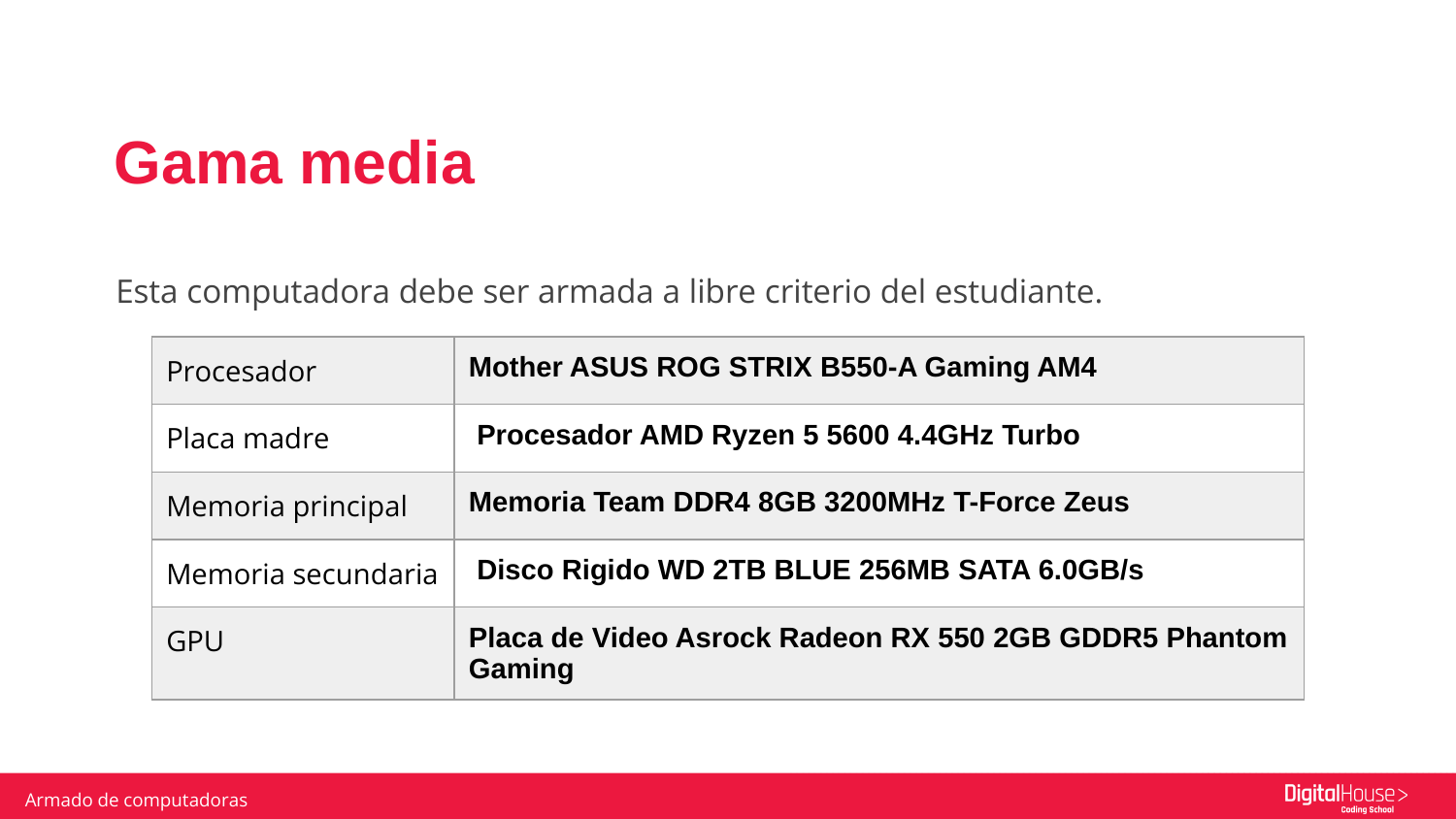

Gama media
Esta computadora debe ser armada a libre criterio del estudiante.

| Procesador | Mother ASUS ROG STRIX B550-A Gaming AM4 |
| --- | --- |
| Placa madre | Procesador AMD Ryzen 5 5600 4.4GHz Turbo |
| Memoria principal | Memoria Team DDR4 8GB 3200MHz T-Force Zeus |
| Memoria secundaria | Disco Rigido WD 2TB BLUE 256MB SATA 6.0GB/s |
| GPU | Placa de Video Asrock Radeon RX 550 2GB GDDR5 Phantom Gaming |